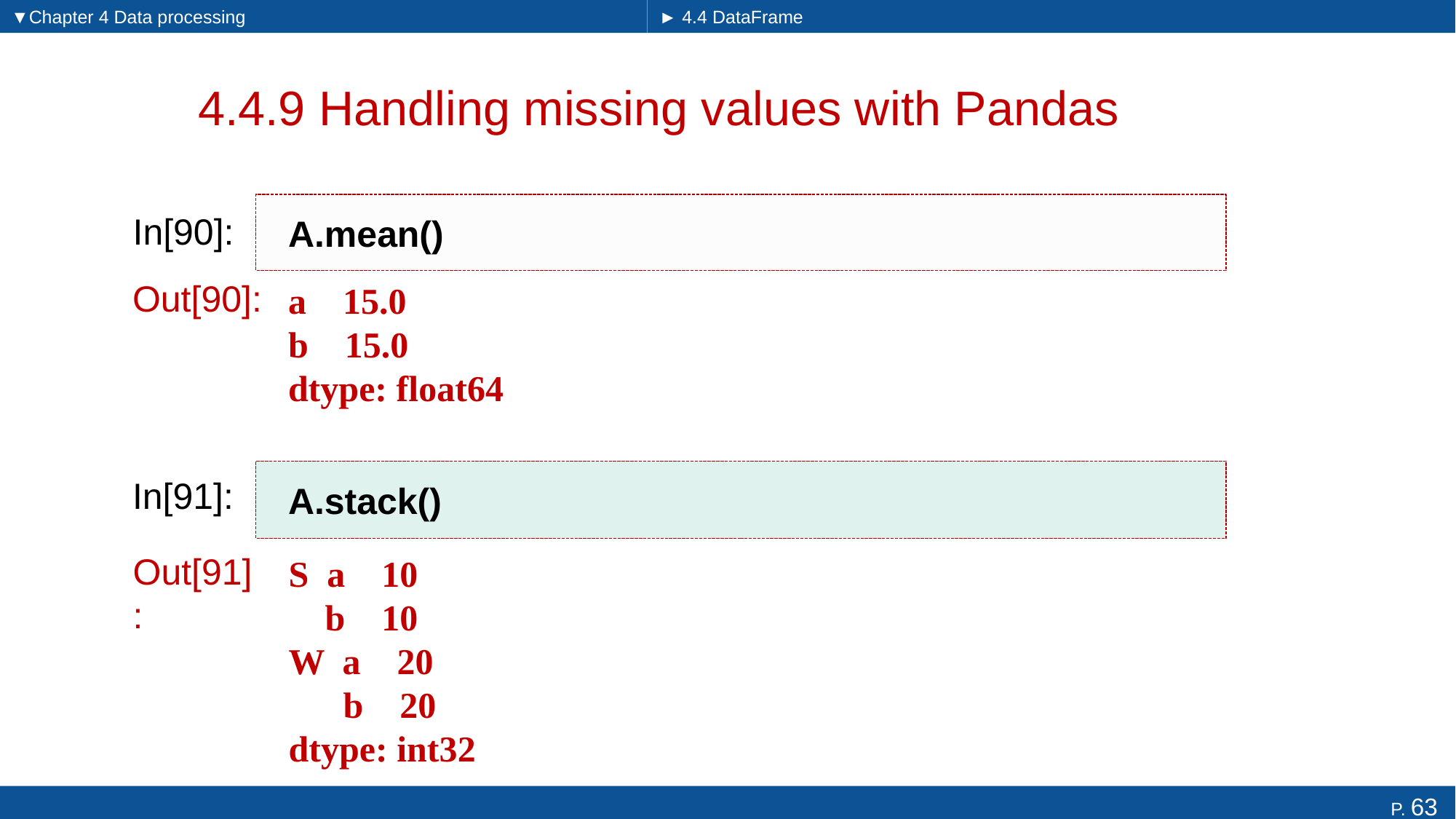

▼Chapter 4 Data processing
► 4.4 DataFrame
# 4.4.9 Handling missing values with Pandas
A.mean()
In[90]:
a    15.0
b    15.0
dtype: float64
Out[90]:

A.stack()
In[91]:
Out[91]:
S  a    10
    b    10
W  a    20
      b    20
dtype: int32